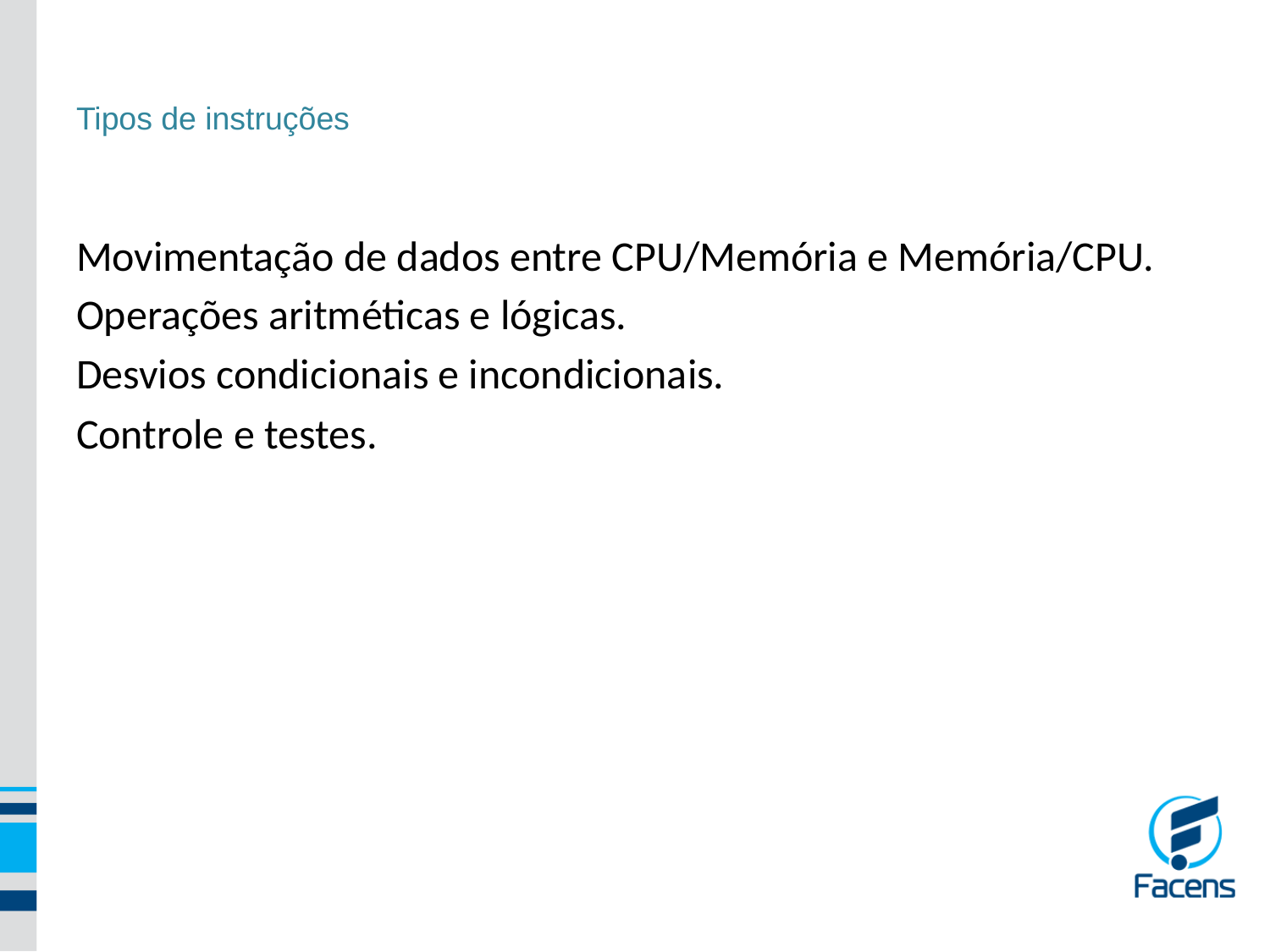

# Tipos de instruções
Movimentação de dados entre CPU/Memória e Memória/CPU.
Operações aritméticas e lógicas.
Desvios condicionais e incondicionais.
Controle e testes.